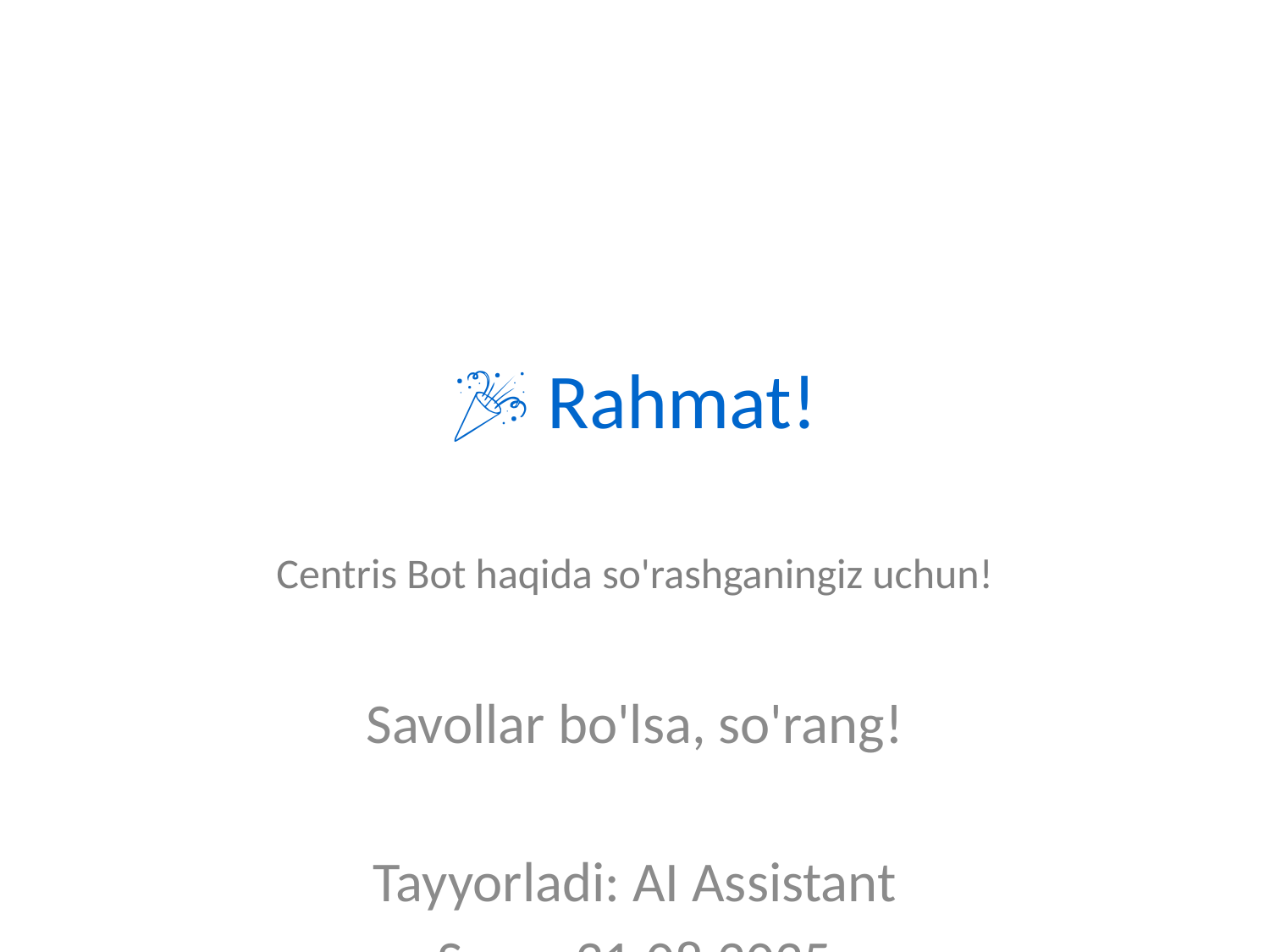

# 🎉 Rahmat!
Centris Bot haqida so'rashganingiz uchun!

Savollar bo'lsa, so'rang!

Tayyorladi: AI Assistant
Sana: 31.08.2025